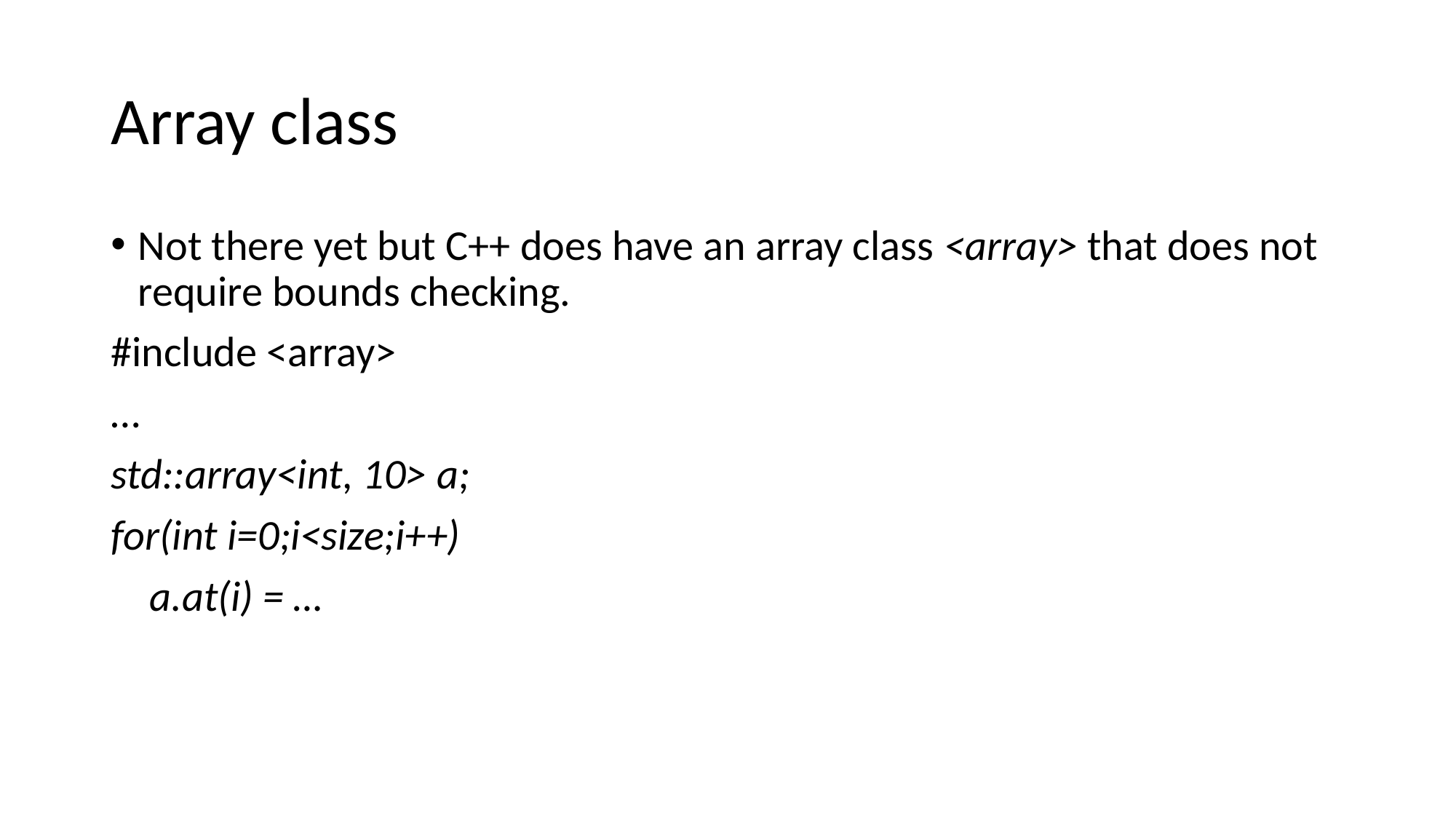

# Array class
Not there yet but C++ does have an array class <array> that does not require bounds checking.
#include <array>
…
std::array<int, 10> a;
for(int i=0;i<size;i++)
    a.at(i) = …